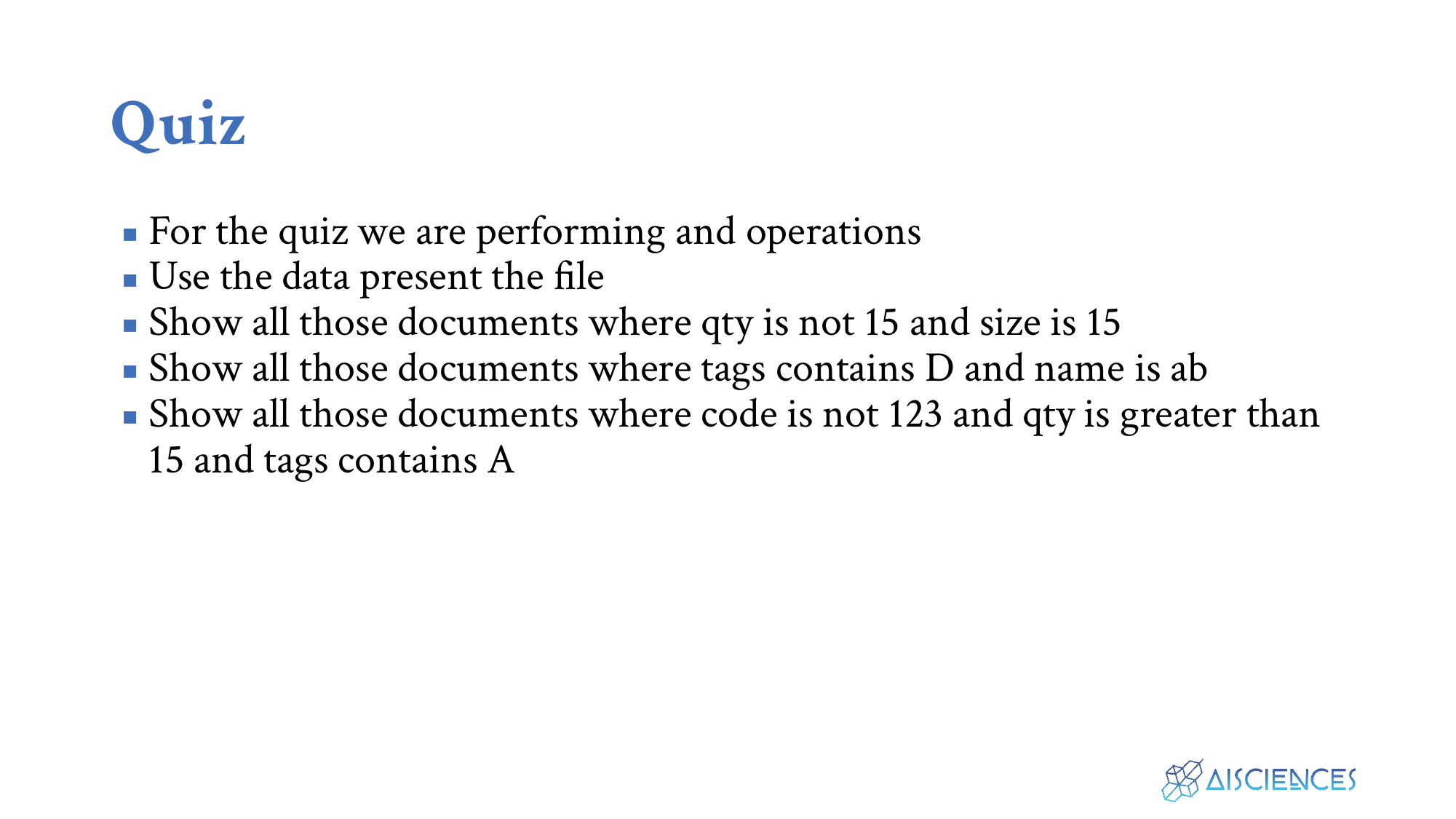

# Quiz
For the quiz we are performing and operations
Use the data present the file
Show all those documents where qty is not 15 and size is 15
Show all those documents where tags contains D and name is ab
Show all those documents where code is not 123 and qty is greater than 15 and tags contains A